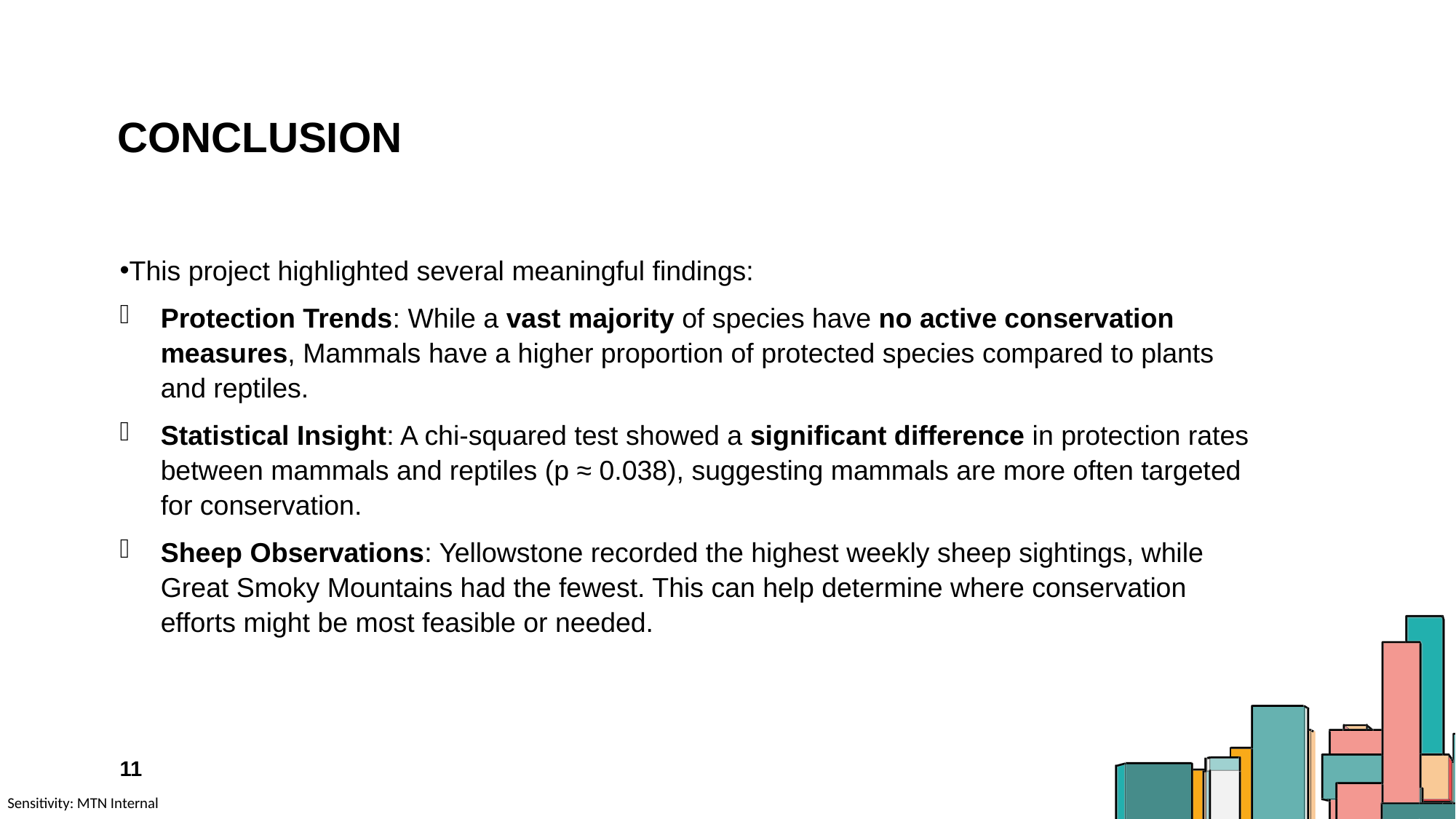

# Conclusion
This project highlighted several meaningful findings:
Protection Trends: While a vast majority of species have no active conservation measures, Mammals have a higher proportion of protected species compared to plants and reptiles.
Statistical Insight: A chi-squared test showed a significant difference in protection rates between mammals and reptiles (p ≈ 0.038), suggesting mammals are more often targeted for conservation.
Sheep Observations: Yellowstone recorded the highest weekly sheep sightings, while Great Smoky Mountains had the fewest. This can help determine where conservation efforts might be most feasible or needed.
11